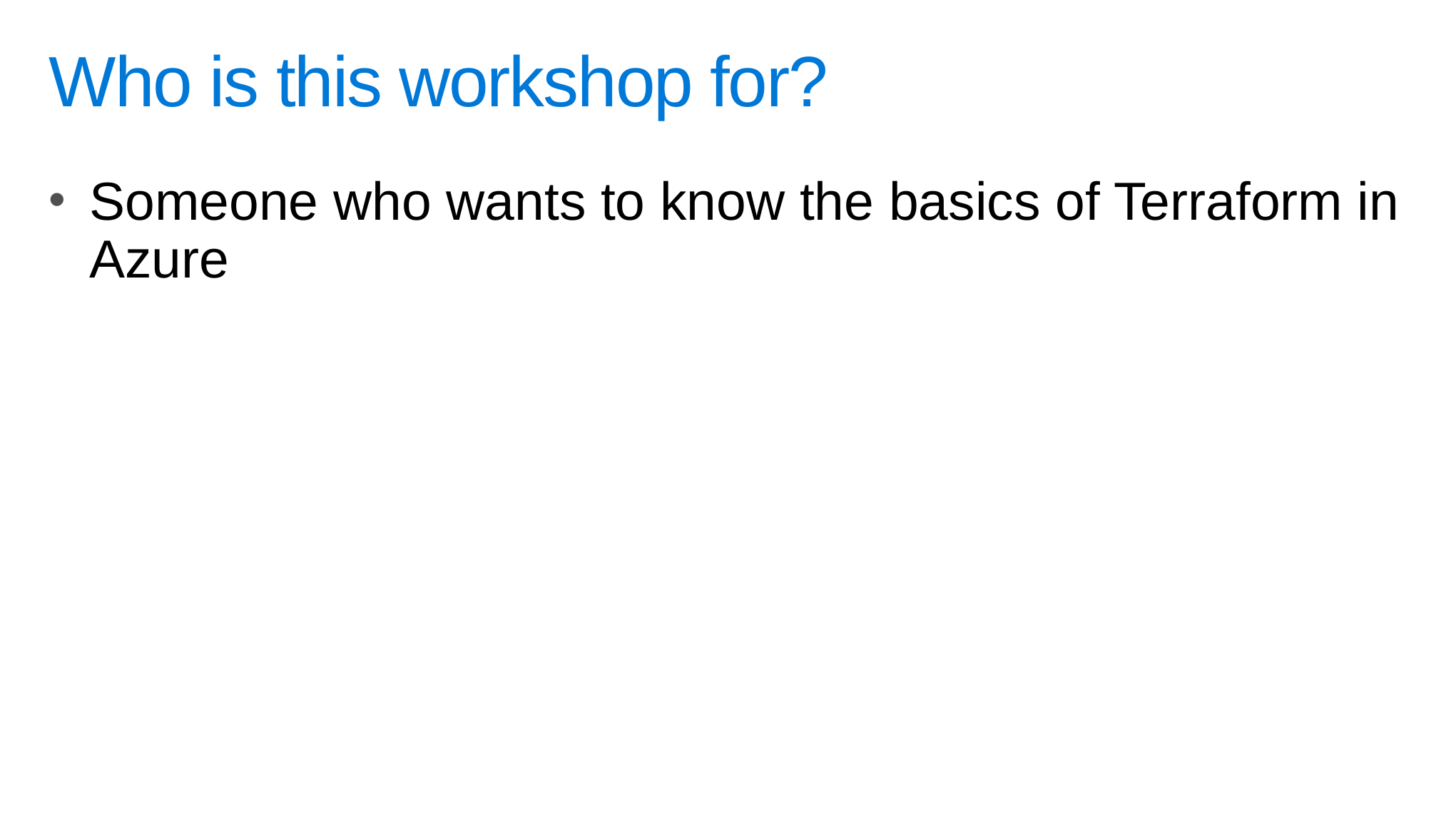

# Who is this workshop for?
Someone who wants to know the basics of Terraform in Azure